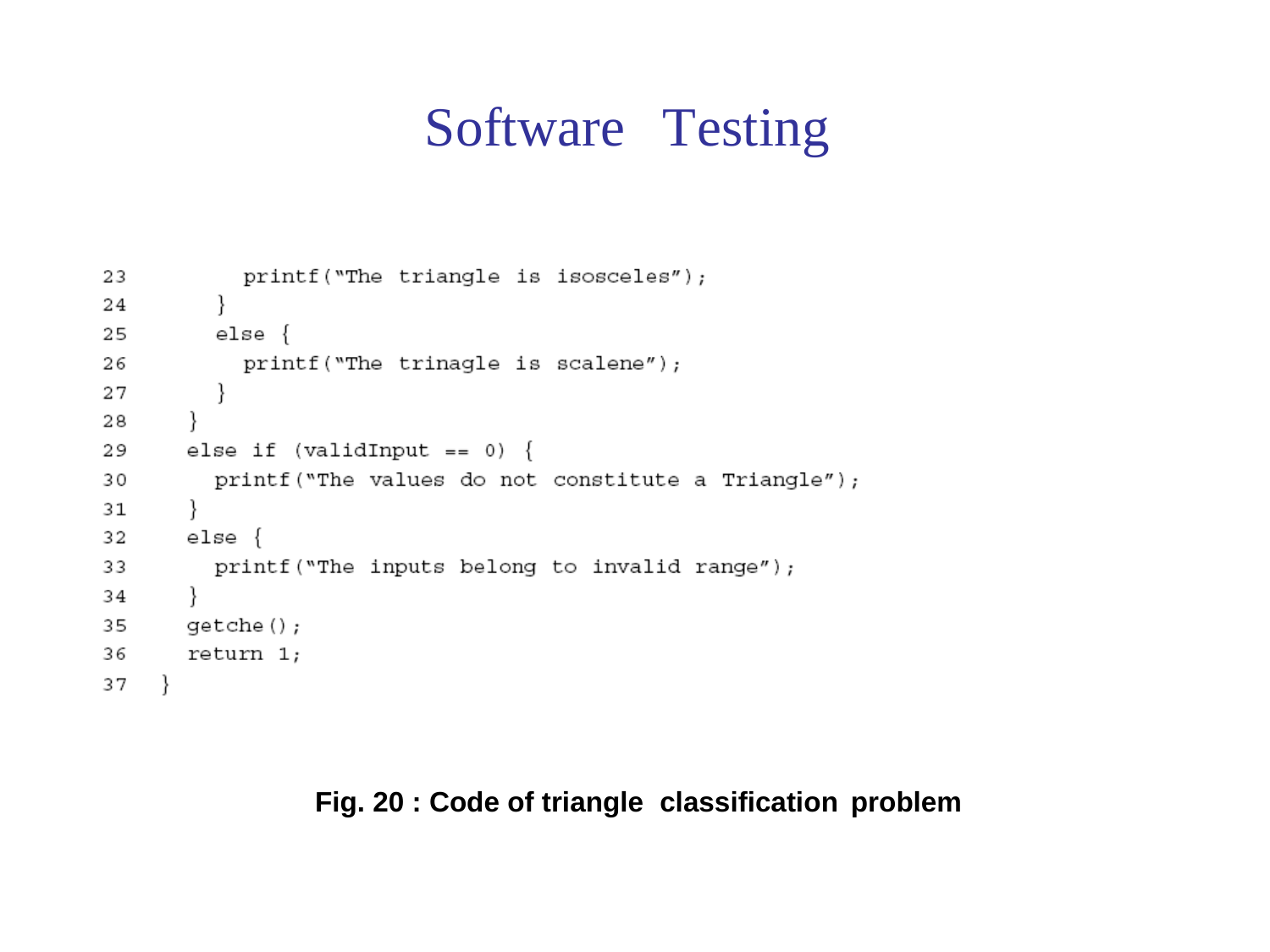

Software
Testing

Fig. 20 : Code of triangle
classification
problem